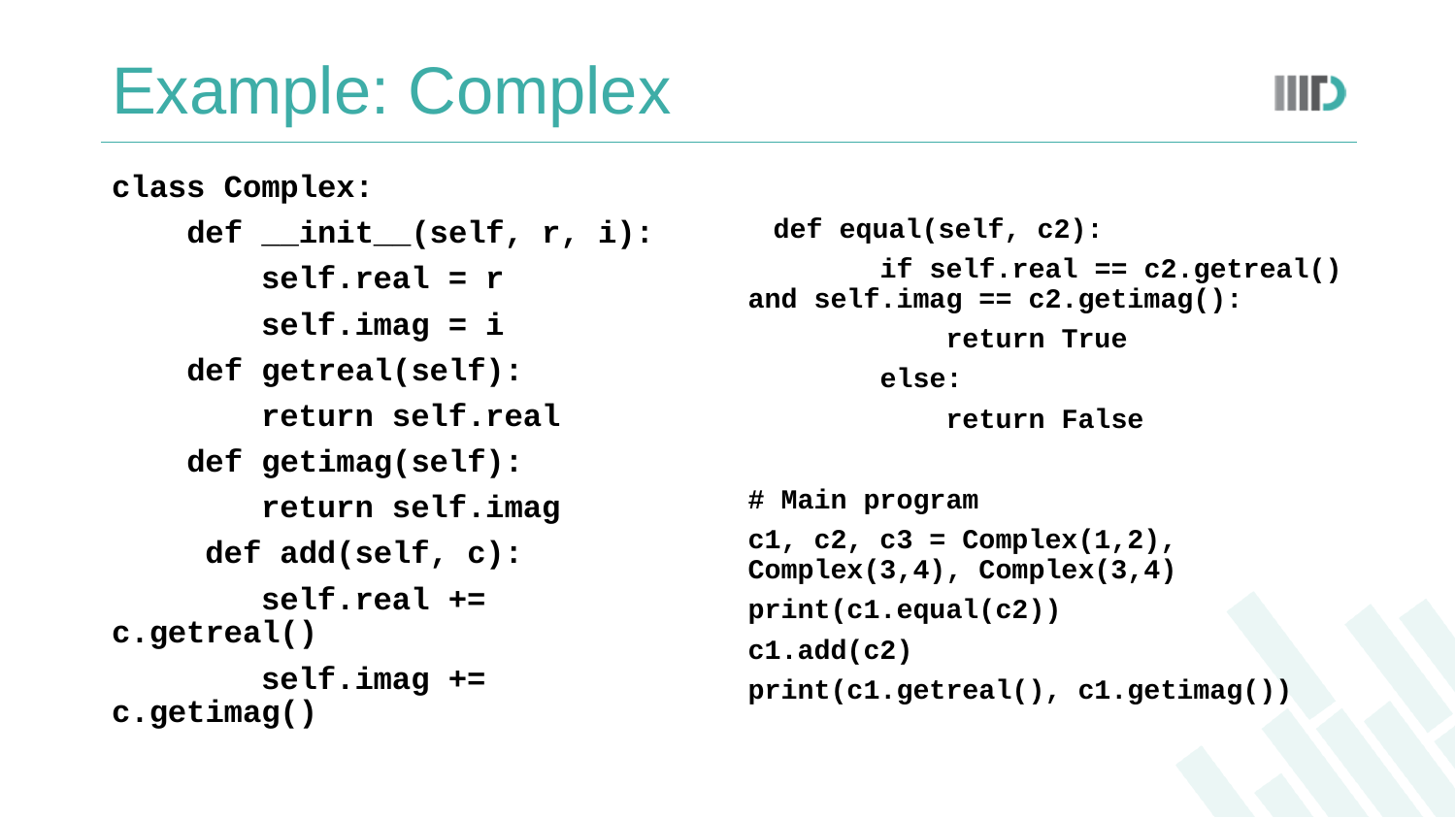

# Example: Complex
class Complex:
    def __init__(self, r, i):
        self.real = r
        self.imag = i
    def getreal(self):
        return self.real
    def getimag(self):
        return self.imag
     def add(self, c):
        self.real += c.getreal()
        self.imag += c.getimag()

    def equal(self, c2):
        if self.real == c2.getreal() and self.imag == c2.getimag():
            return True
        else:
            return False

# Main program
c1, c2, c3 = Complex(1,2), Complex(3,4), Complex(3,4)
print(c1.equal(c2))
c1.add(c2)
print(c1.getreal(), c1.getimag())